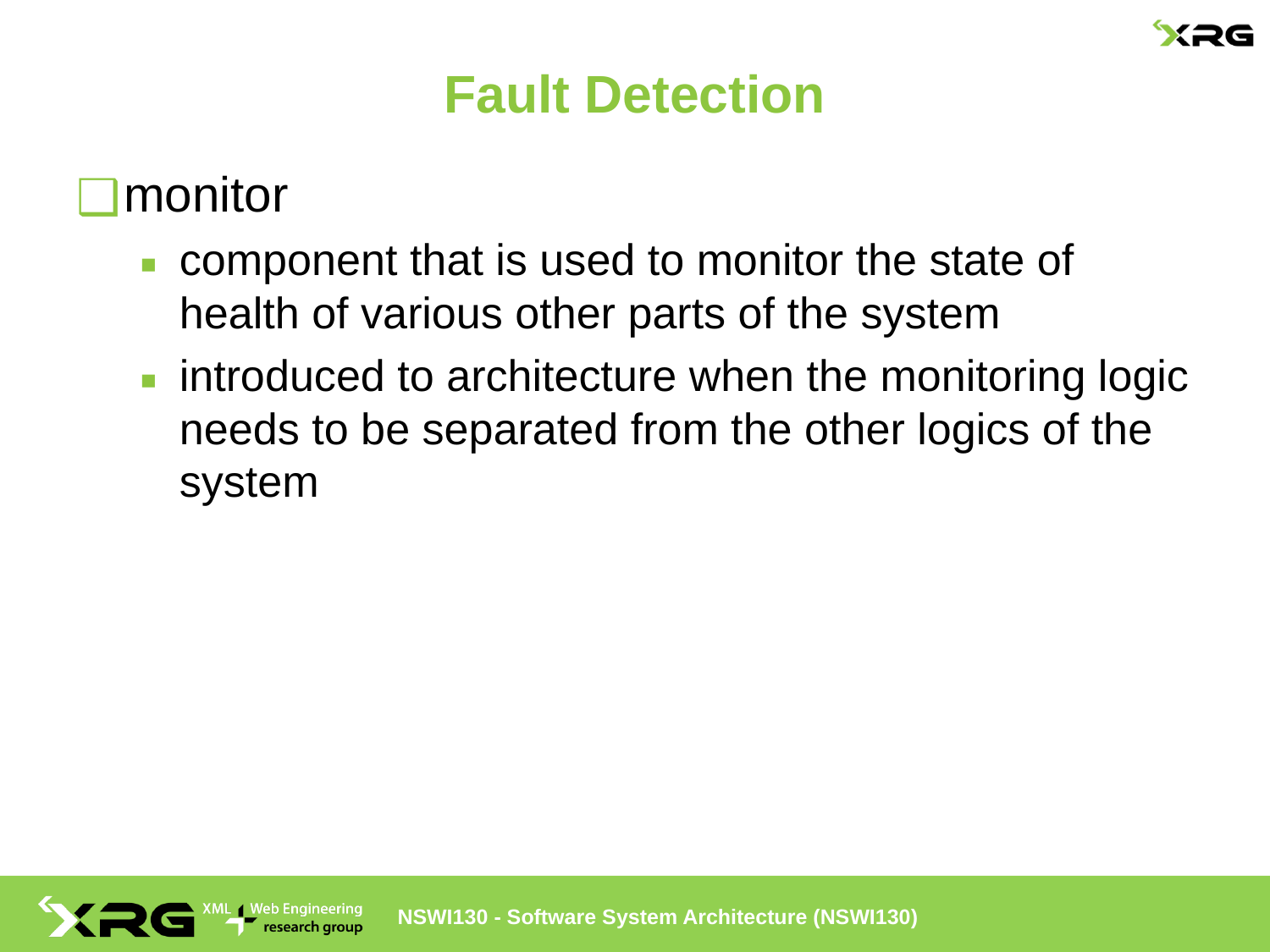

# Fault Detection
monitor
component that is used to monitor the state of health of various other parts of the system
introduced to architecture when the monitoring logic needs to be separated from the other logics of the system
NSWI130 - Software System Architecture (NSWI130)